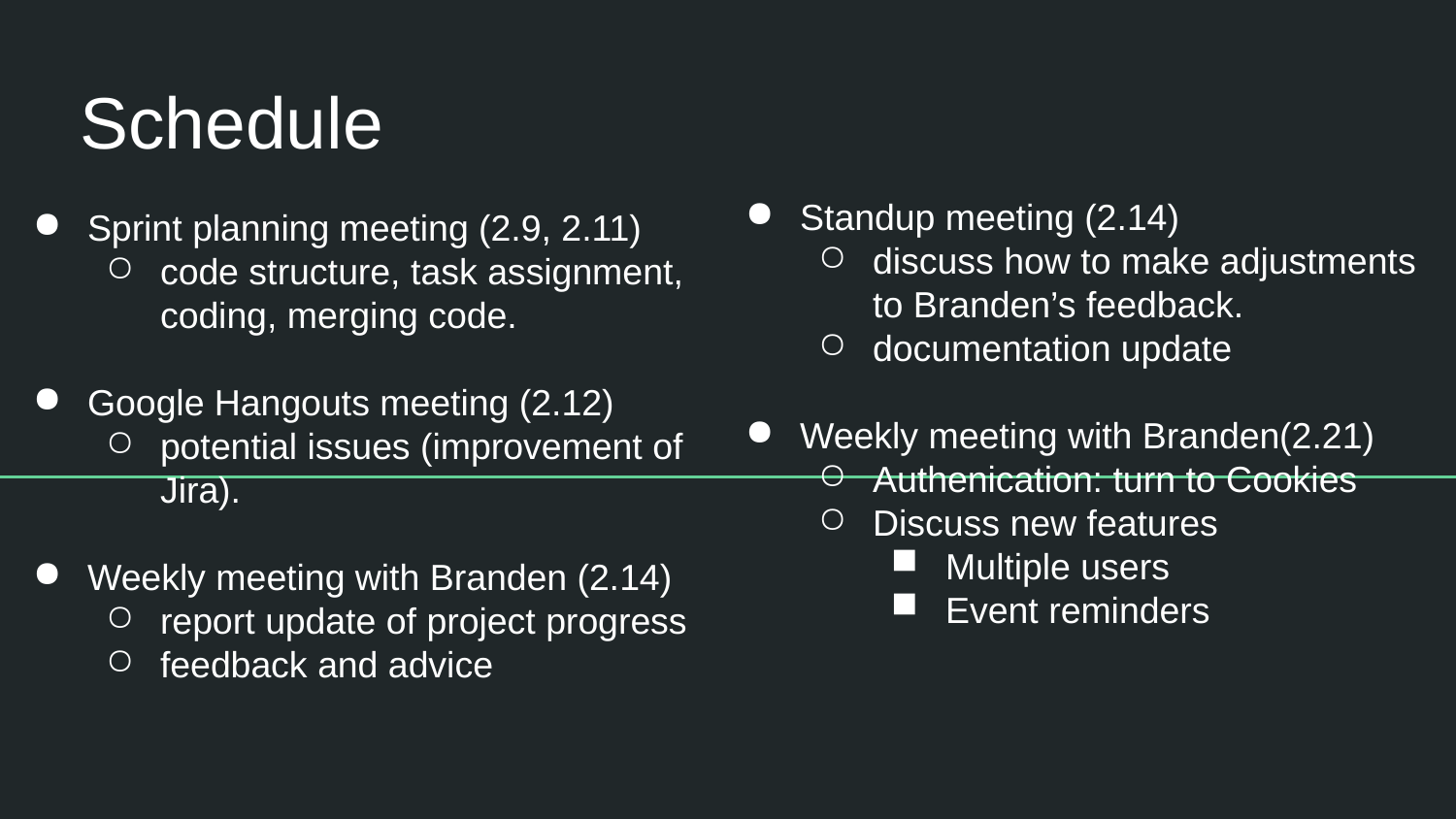

# Schedule
Standup meeting (2.14)
discuss how to make adjustments to Branden’s feedback.
documentation update

Weekly meeting with Branden(2.21)
Authenication: turn to Cookies
Discuss new features
Multiple users
Event reminders

Sprint planning meeting (2.9, 2.11)
code structure, task assignment, coding, merging code.

Google Hangouts meeting (2.12)
potential issues (improvement of Jira).

Weekly meeting with Branden (2.14)
report update of project progress
feedback and advice